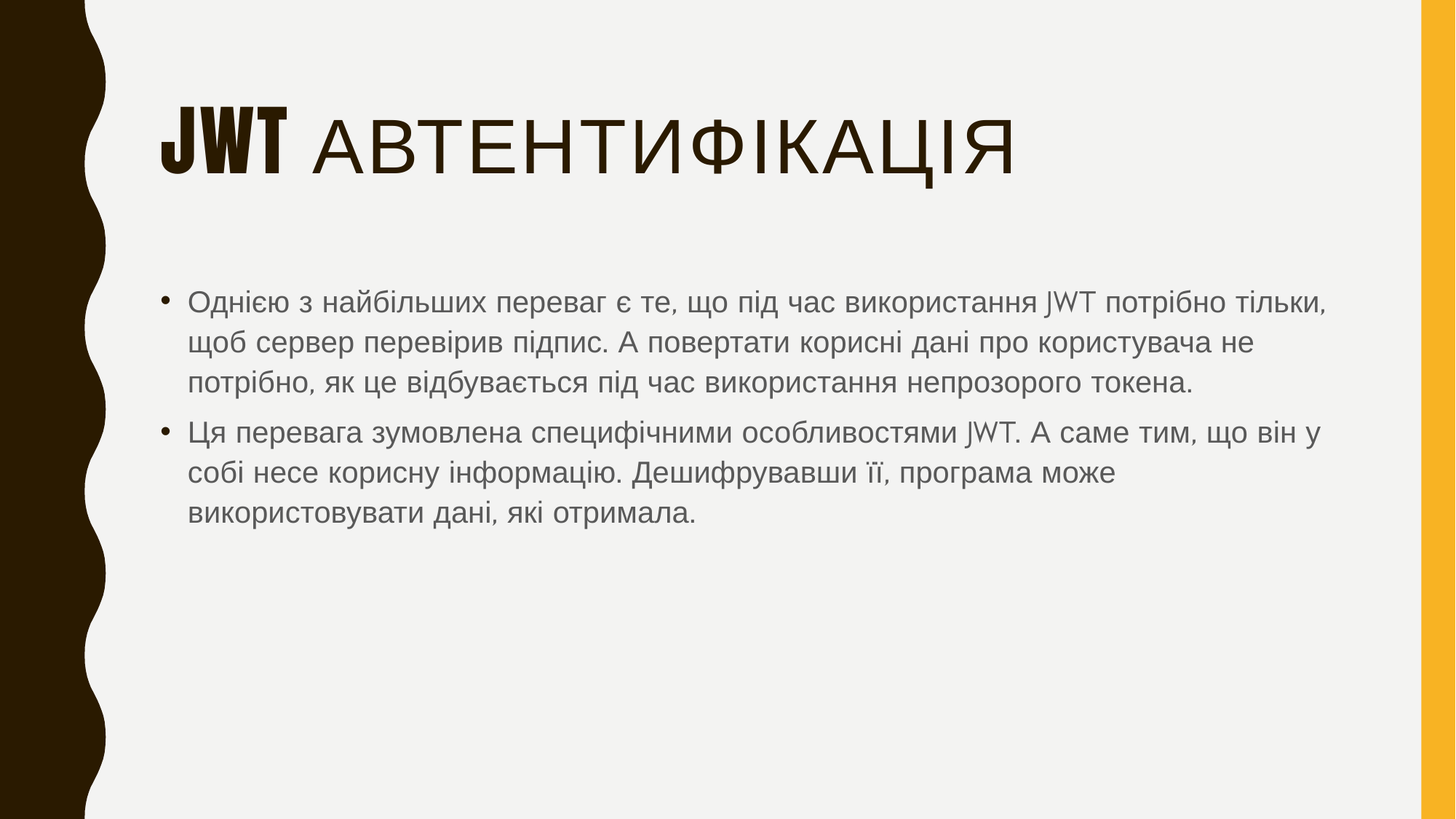

# JWT автентифікація
Однією з найбільших переваг є те, що під час використання JWT потрібно тільки, щоб сервер перевірив підпис. А повертати корисні дані про користувача не потрібно, як це відбувається під час використання непрозорого токена.
Ця перевага зумовлена специфічними особливостями JWT. А саме тим, що він у собі несе корисну інформацію. Дешифрувавши її, програма може використовувати дані, які отримала.